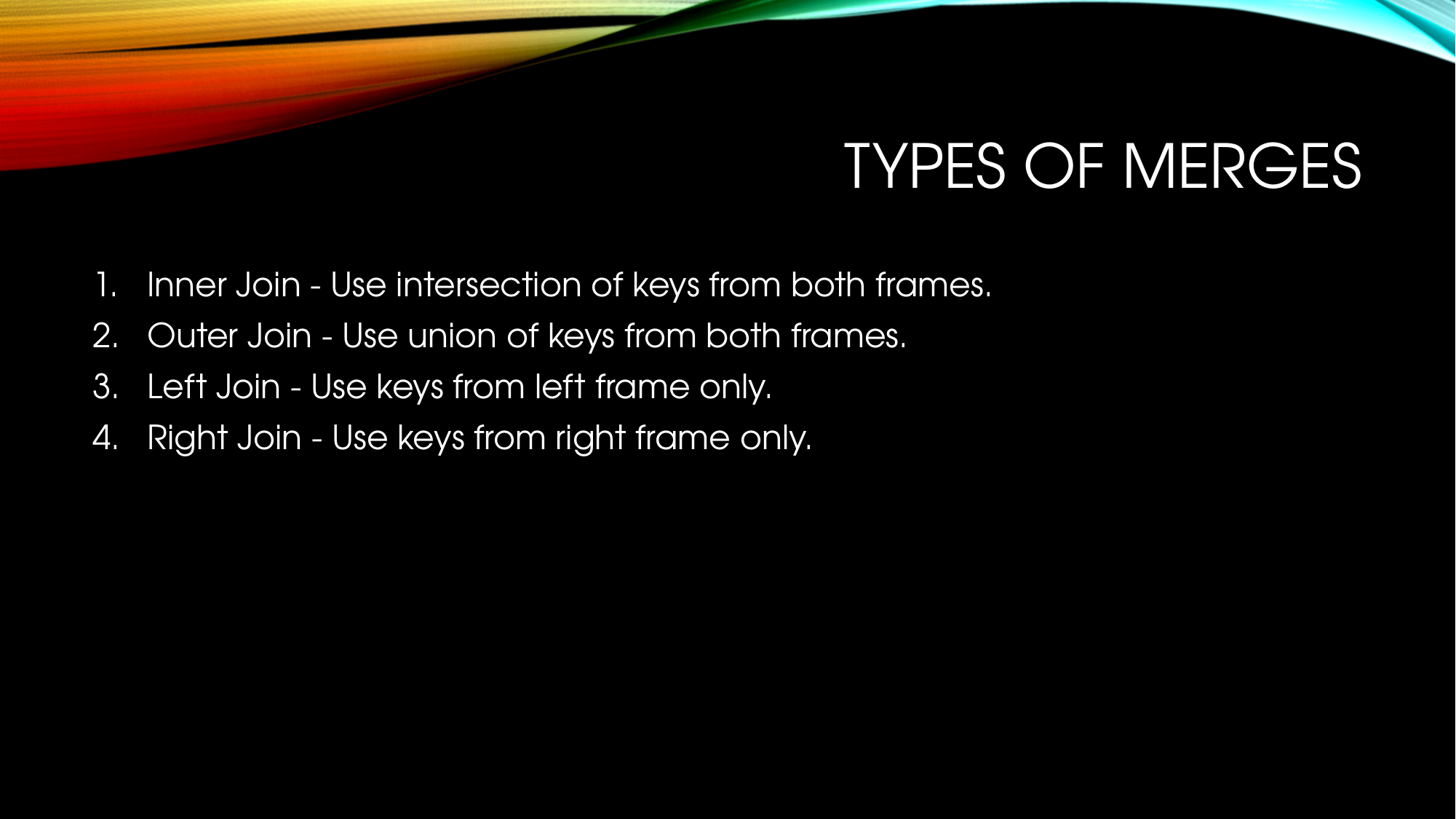

# Types of merges
Inner Join - Use intersection of keys from both frames.
Outer Join - Use union of keys from both frames.
Left Join - Use keys from left frame only.
Right Join - Use keys from right frame only.